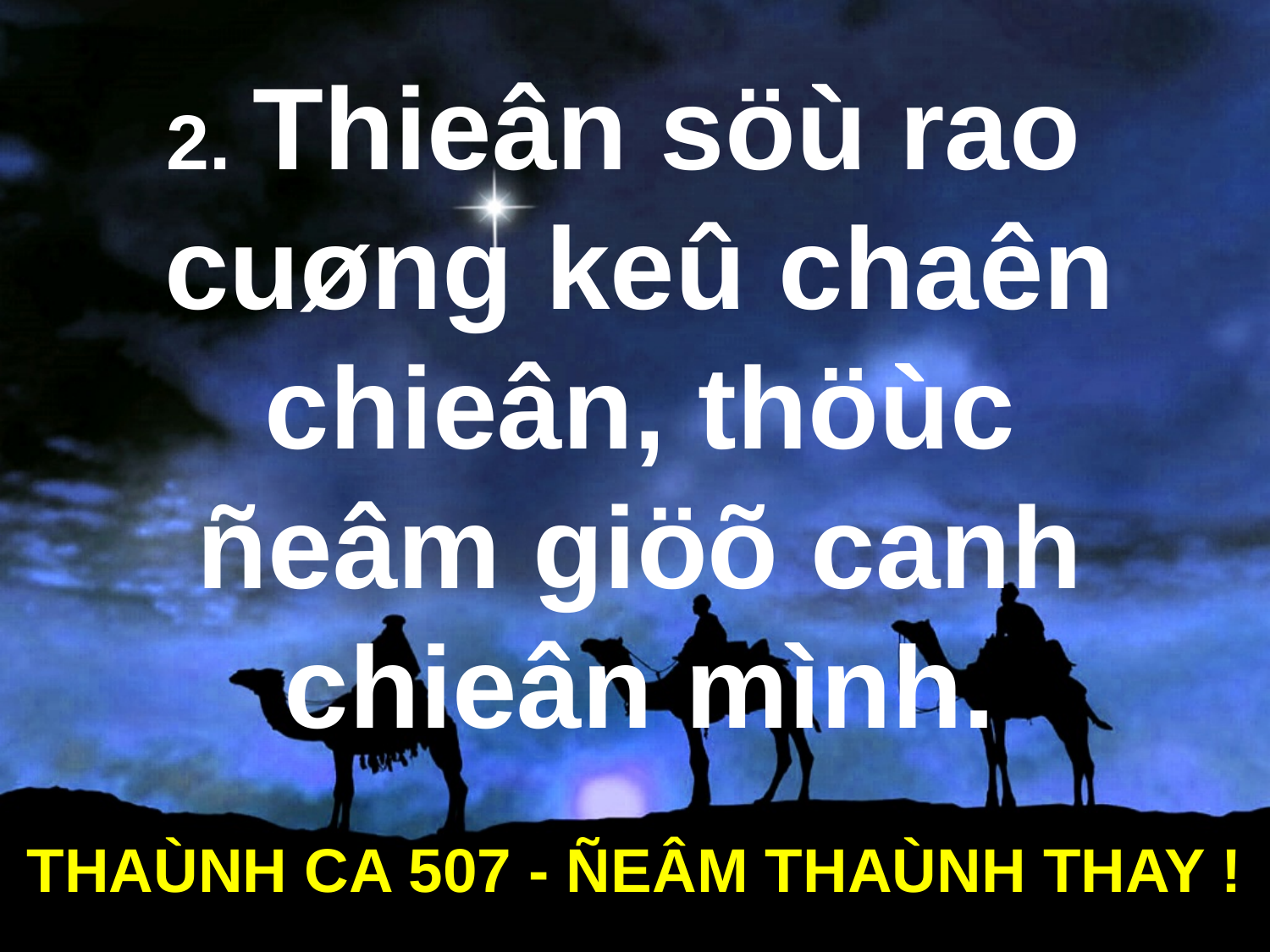

2. Thieân söù rao
cuøng keû chaên chieân, thöùc ñeâm giöõ canh chieân mình.
THAÙNH CA 507 - ÑEÂM THAÙNH THAY !